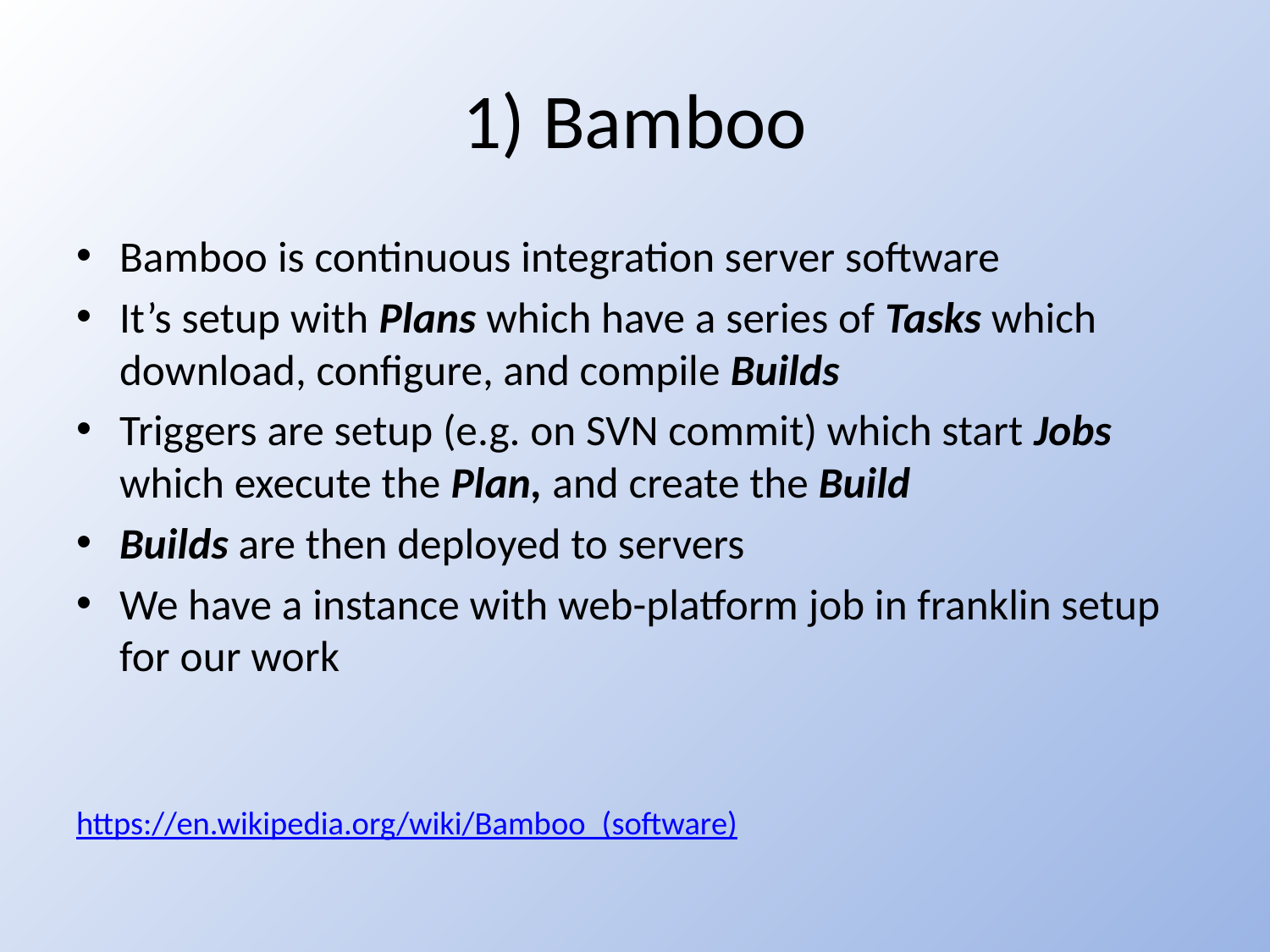

# 1) Bamboo
Bamboo is continuous integration server software
It’s setup with Plans which have a series of Tasks which download, configure, and compile Builds
Triggers are setup (e.g. on SVN commit) which start Jobs which execute the Plan, and create the Build
Builds are then deployed to servers
We have a instance with web-platform job in franklin setup for our work

https://en.wikipedia.org/wiki/Bamboo_(software)